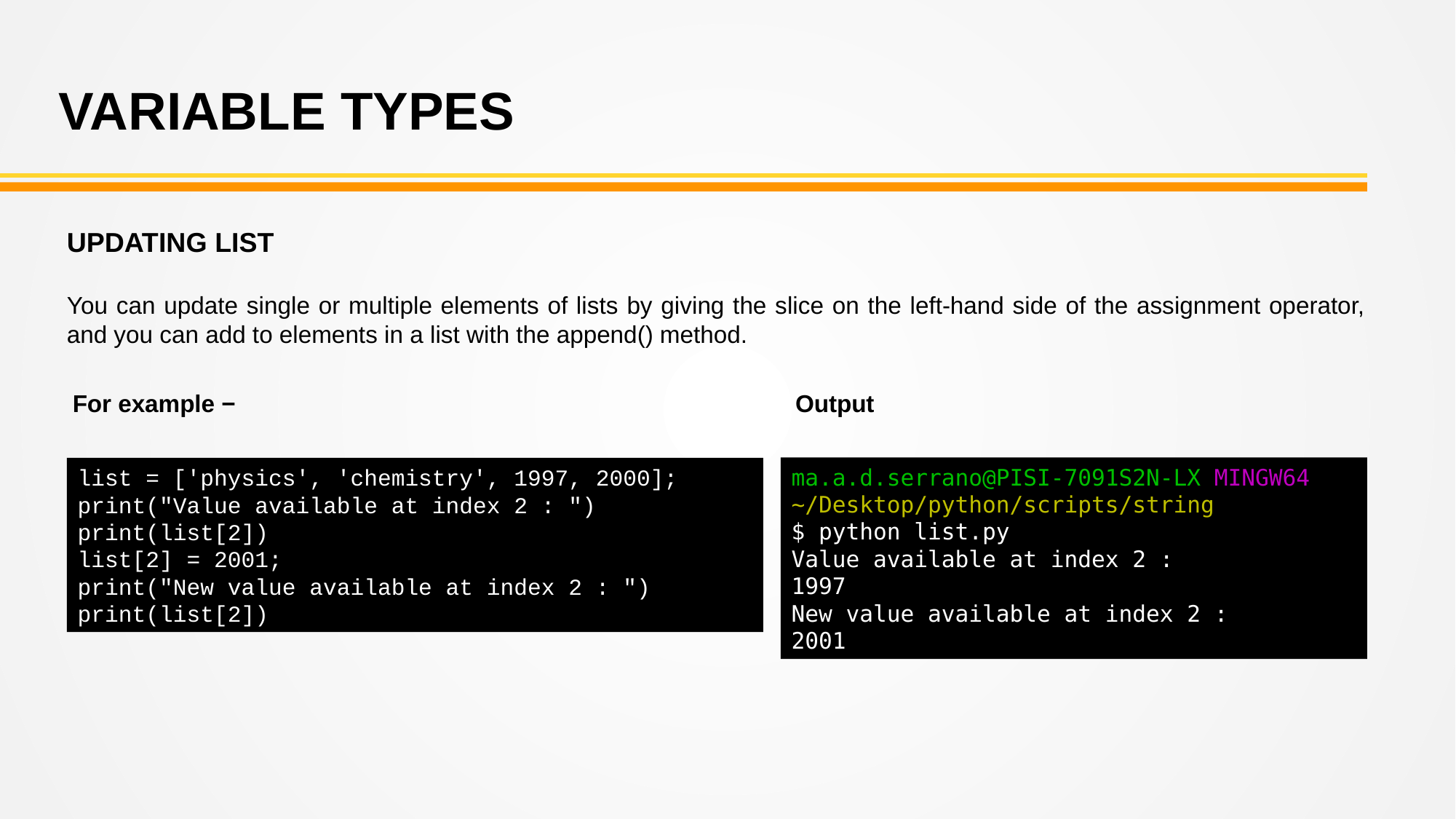

VARIABLE TYPES

UPDATING LIST

You can update single or multiple elements of lists by giving the slice on the left-hand side of the assignment operator, and you can add to elements in a list with the append() method.
For example −
Output
ma.a.d.serrano@PISI-7091S2N-LX MINGW64 ~/Desktop/python/scripts/string
$ python list.py
Value available at index 2 :
1997
New value available at index 2 :
2001
list = ['physics', 'chemistry', 1997, 2000];
print("Value available at index 2 : ")
print(list[2])
list[2] = 2001;
print("New value available at index 2 : ")
print(list[2])